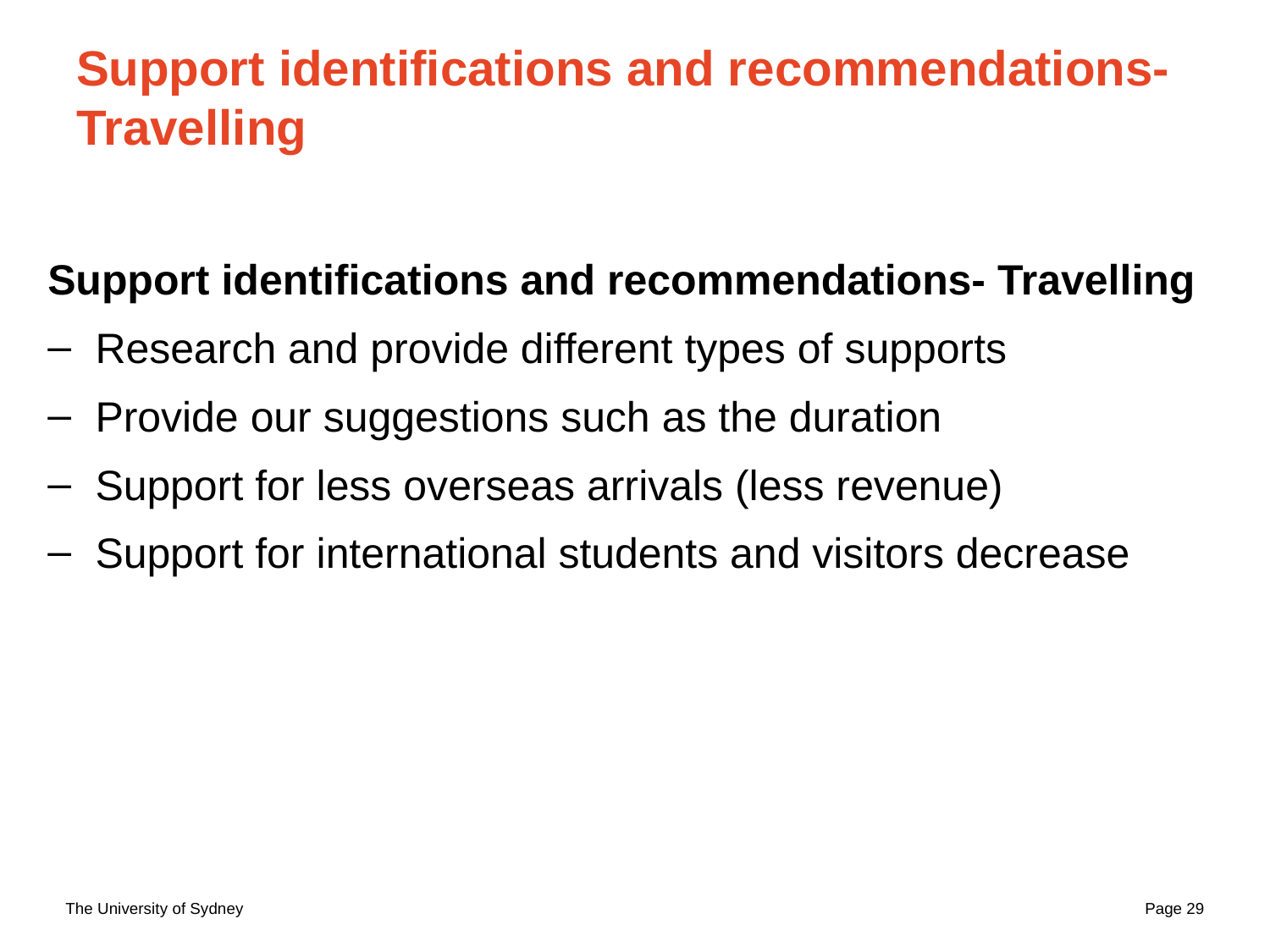

# Support identifications and recommendations- Travelling

Support identifications and recommendations- Travelling
Research and provide different types of supports
Provide our suggestions such as the duration
Support for less overseas arrivals (less revenue)
Support for international students and visitors decrease